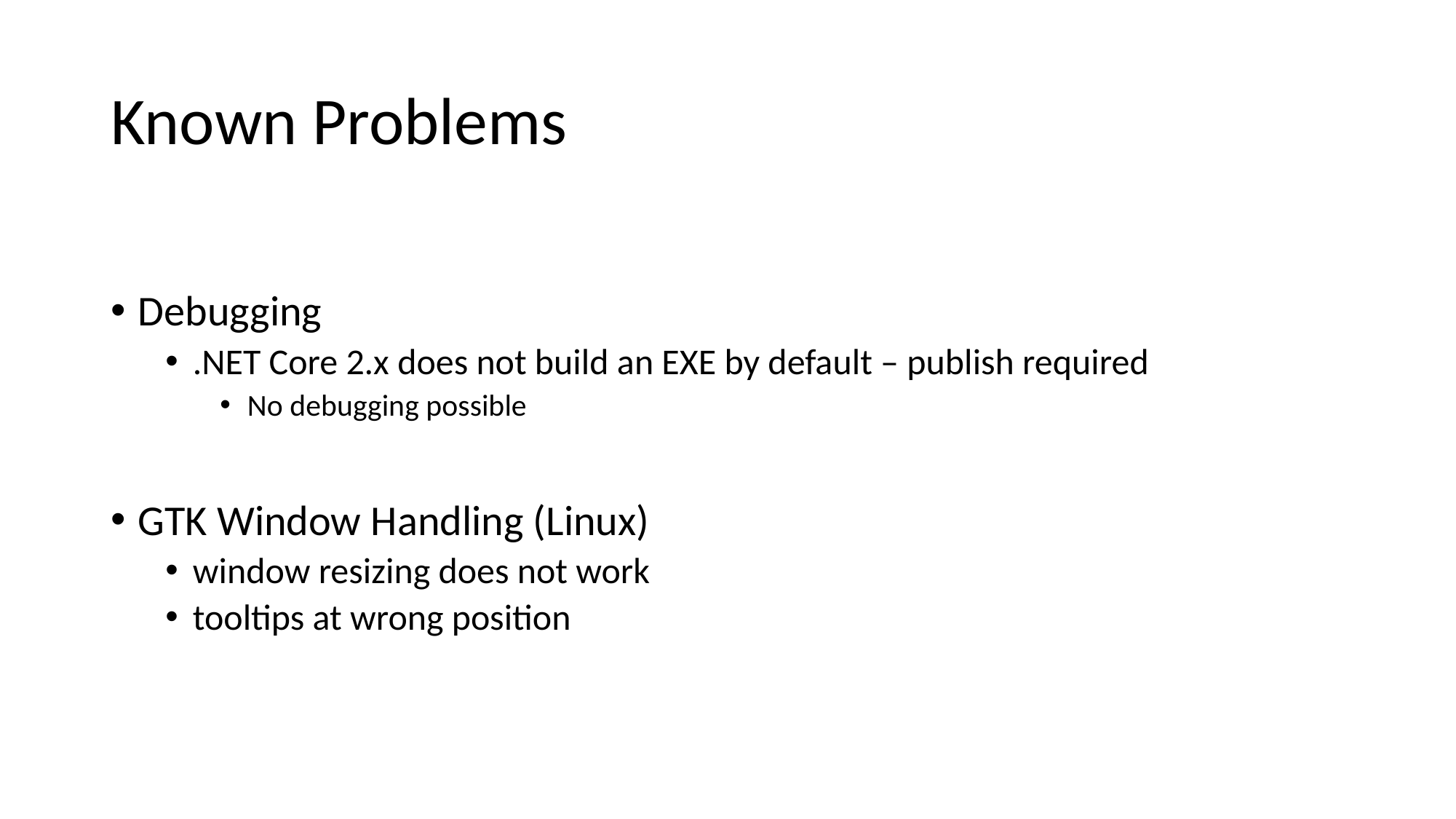

# Known Problems

Debugging
.NET Core 2.x does not build an EXE by default – publish required
No debugging possible

GTK Window Handling (Linux)
window resizing does not work
tooltips at wrong position